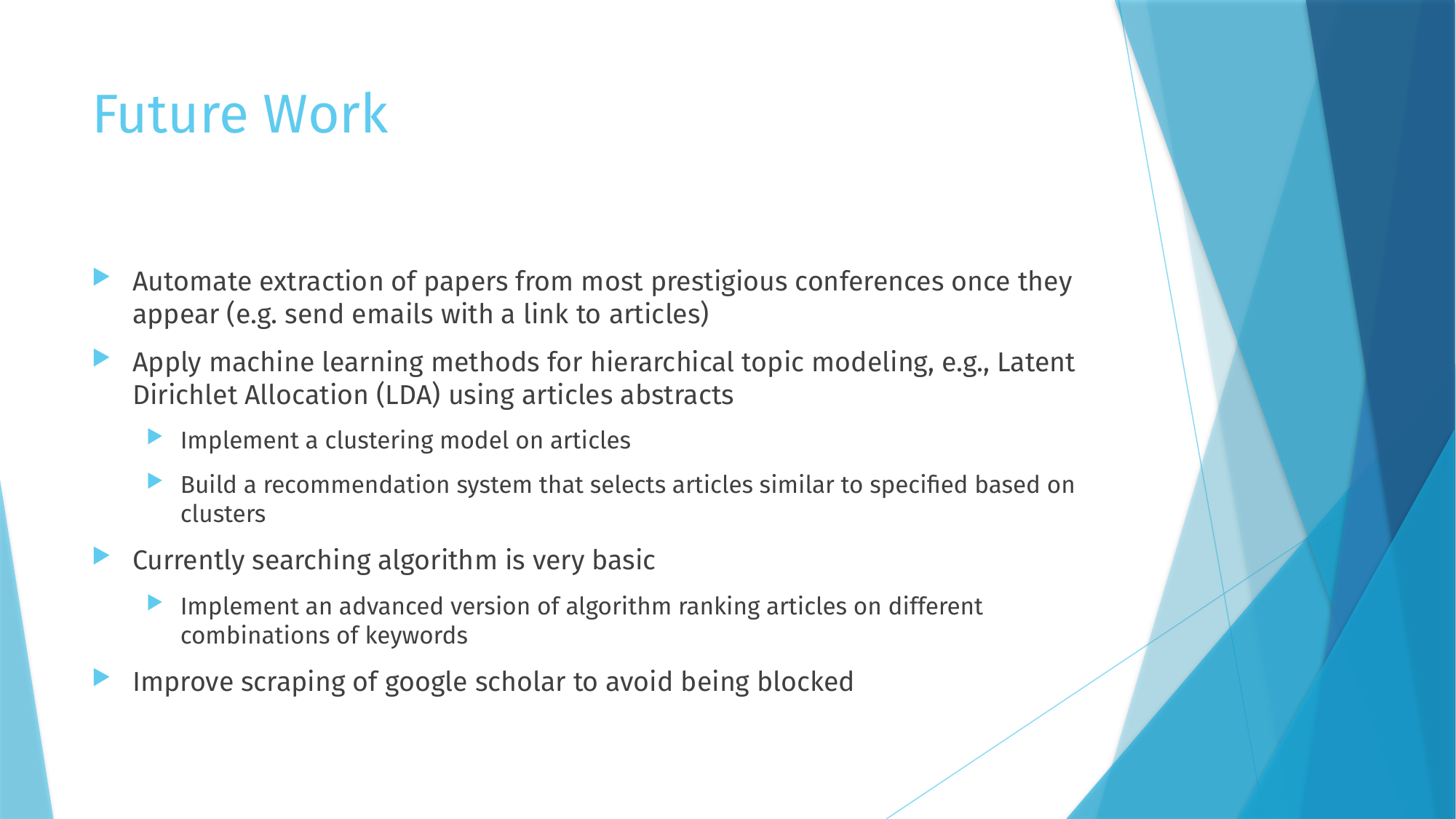

# Future Work
Automate extraction of papers from most prestigious conferences once they appear (e.g. send emails with a link to articles)
Apply machine learning methods for hierarchical topic modeling, e.g., Latent Dirichlet Allocation (LDA) using articles abstracts
Implement a clustering model on articles
Build a recommendation system that selects articles similar to specified based on clusters
Currently searching algorithm is very basic
Implement an advanced version of algorithm ranking articles on different combinations of keywords
Improve scraping of google scholar to avoid being blocked